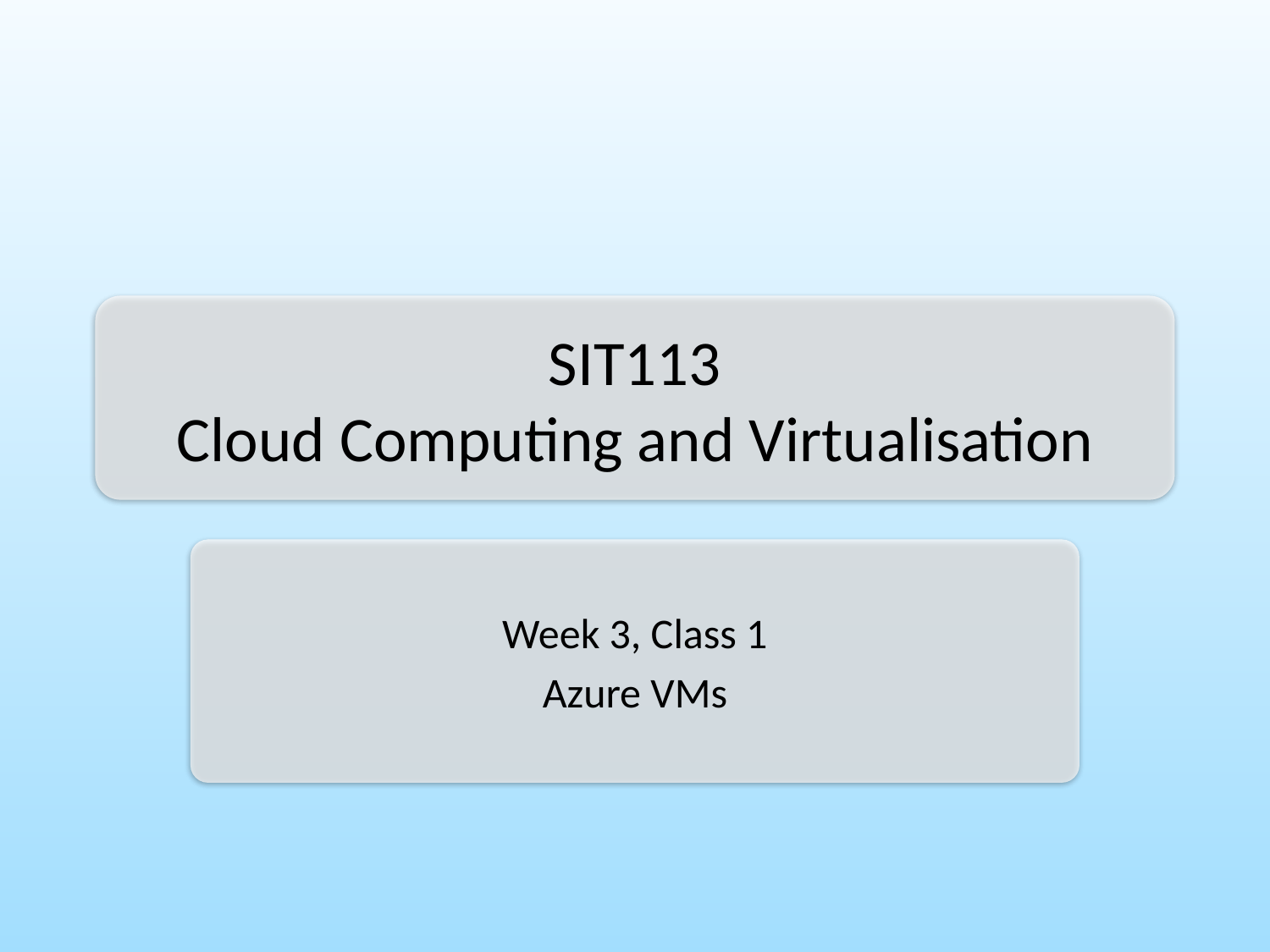

# SIT113 Cloud Computing and Virtualisation
Week 3, Class 1
Azure VMs